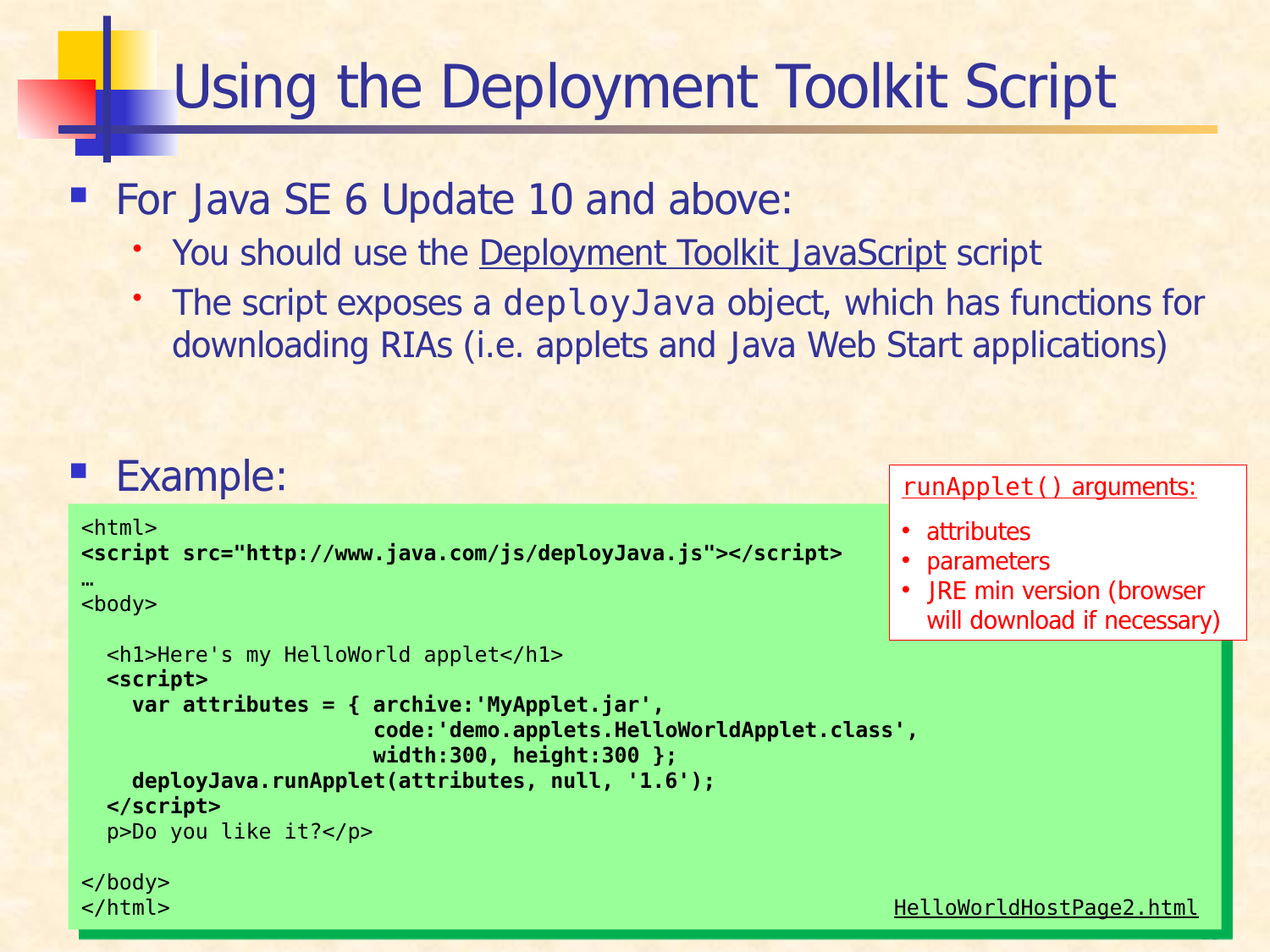

# Using the Deployment Toolkit Script
For Java SE 6 Update 10 and above:
You should use the Deployment Toolkit JavaScript script
The script exposes a deployJava object, which has functions for downloading RIAs (i.e. applets and Java Web Start applications)

Example:
runApplet() arguments:

attributes
parameters
JRE min version (browser
will download if necessary)
<html>
<script src="http://www.java.com/js/deployJava.js"></script>
…
<body>

  <h1>Here's my HelloWorld applet</h1>
  <script>
    var attributes = { archive:'MyApplet.jar',
                       code:'demo.applets.HelloWorldApplet.class',
                       width:300, height:300 };
    deployJava.runApplet(attributes, null, '1.6');
  </script>
  p>Do you like it?</p>

</body>
</html>                                                         HelloWorldHostPage2.html
13